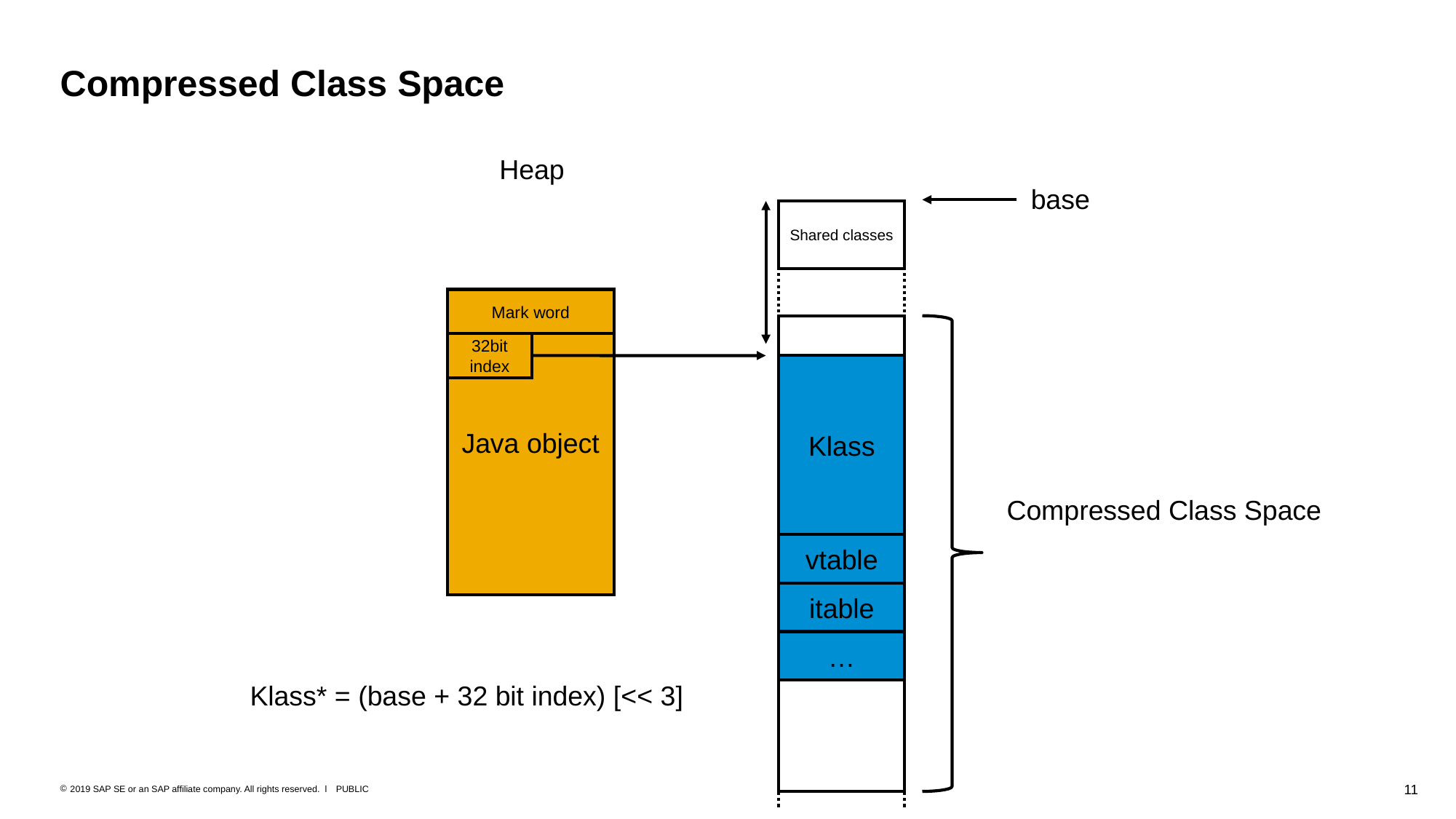

# Compressed Class Space
Heap
base
Shared classes
Java object
Mark word

32bit index
Klass
Compressed Class Space
vtable
itable
…
Klass* = (base + 32 bit index) [<< 3]